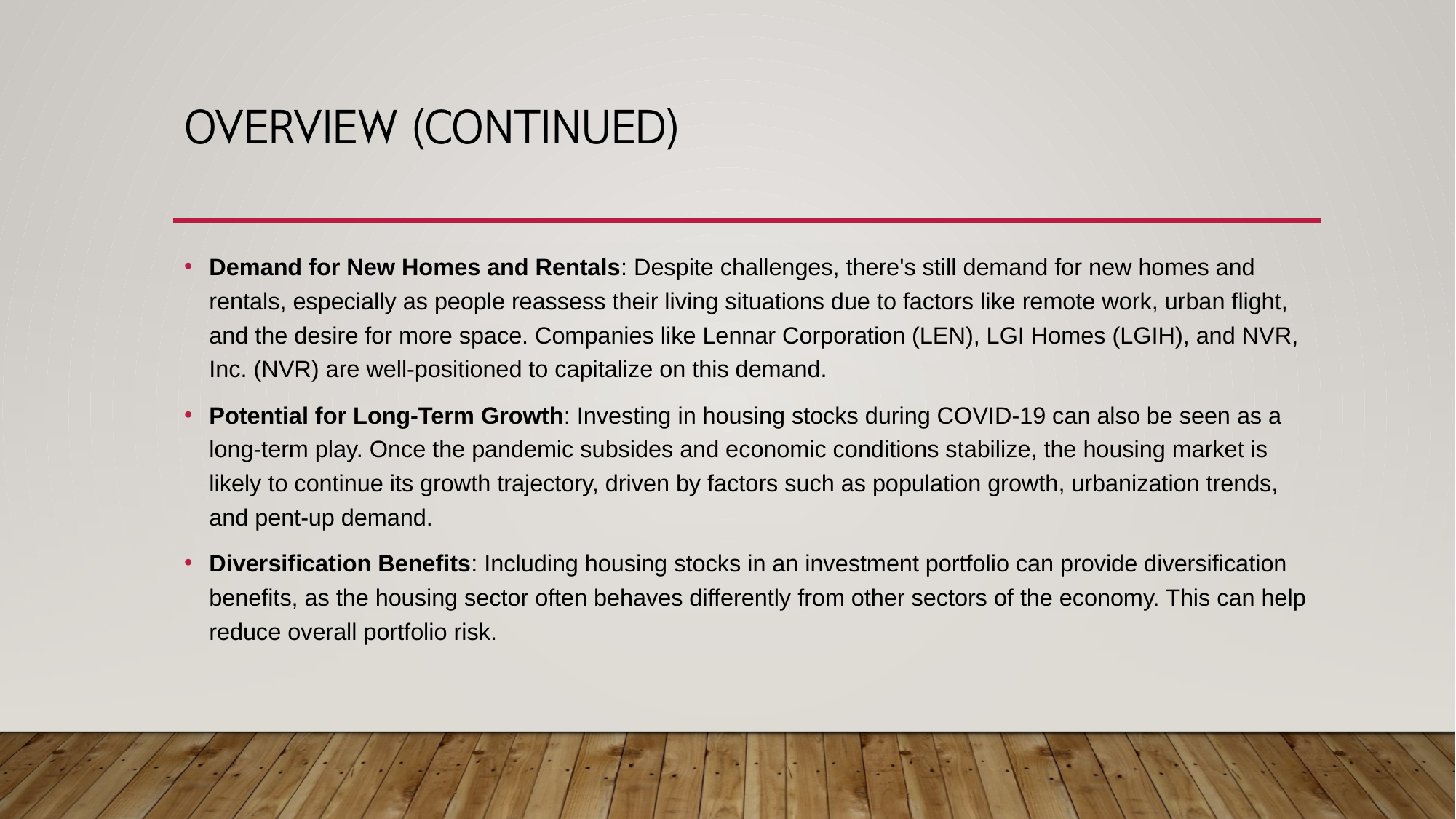

# Overview (Continued)
Demand for New Homes and Rentals: Despite challenges, there's still demand for new homes and rentals, especially as people reassess their living situations due to factors like remote work, urban flight, and the desire for more space. Companies like Lennar Corporation (LEN), LGI Homes (LGIH), and NVR, Inc. (NVR) are well-positioned to capitalize on this demand.
Potential for Long-Term Growth: Investing in housing stocks during COVID-19 can also be seen as a long-term play. Once the pandemic subsides and economic conditions stabilize, the housing market is likely to continue its growth trajectory, driven by factors such as population growth, urbanization trends, and pent-up demand.
Diversification Benefits: Including housing stocks in an investment portfolio can provide diversification benefits, as the housing sector often behaves differently from other sectors of the economy. This can help reduce overall portfolio risk.